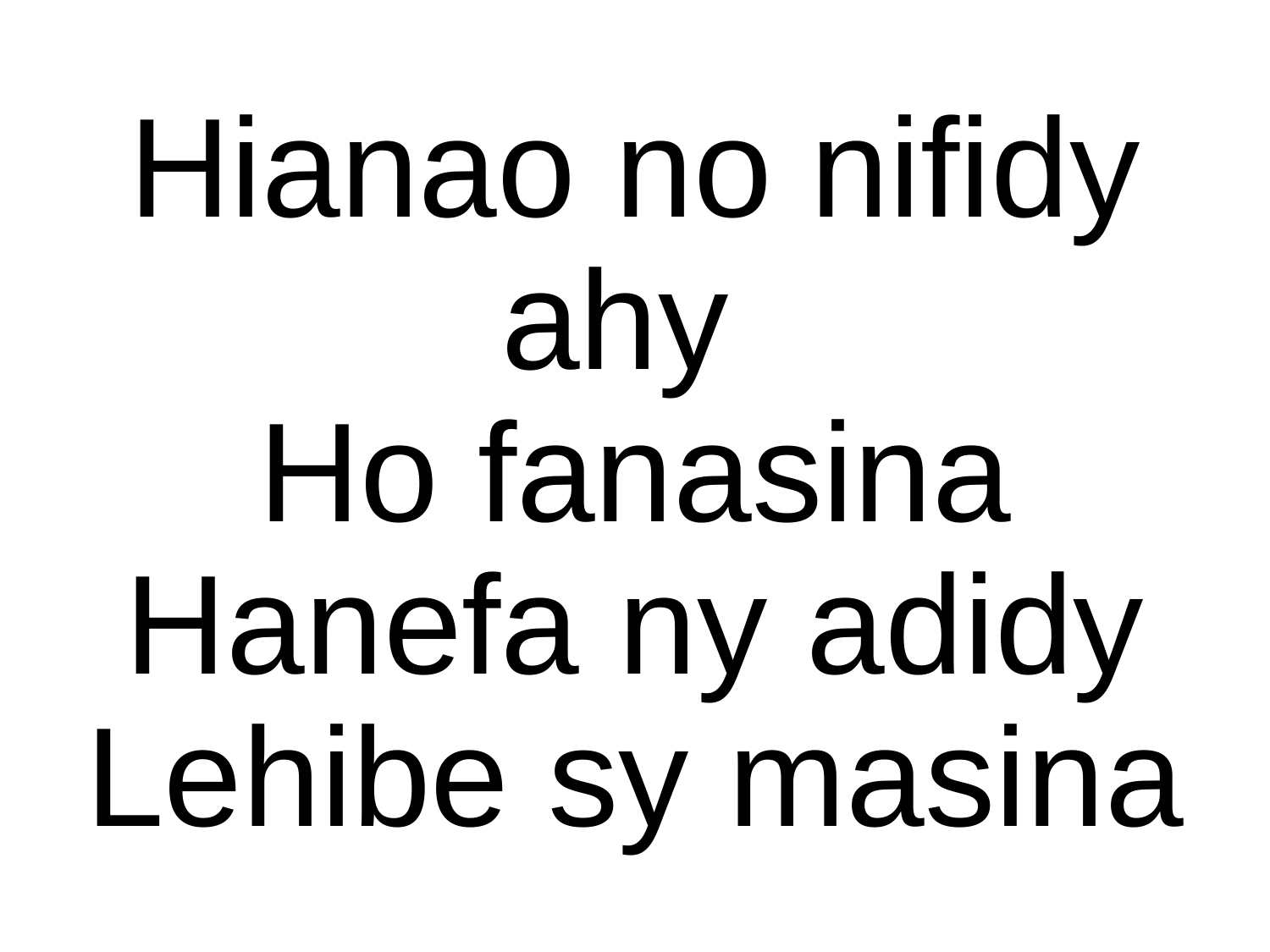

Hianao no nifidy ahy
Ho fanasina
Hanefa ny adidy
Lehibe sy masina